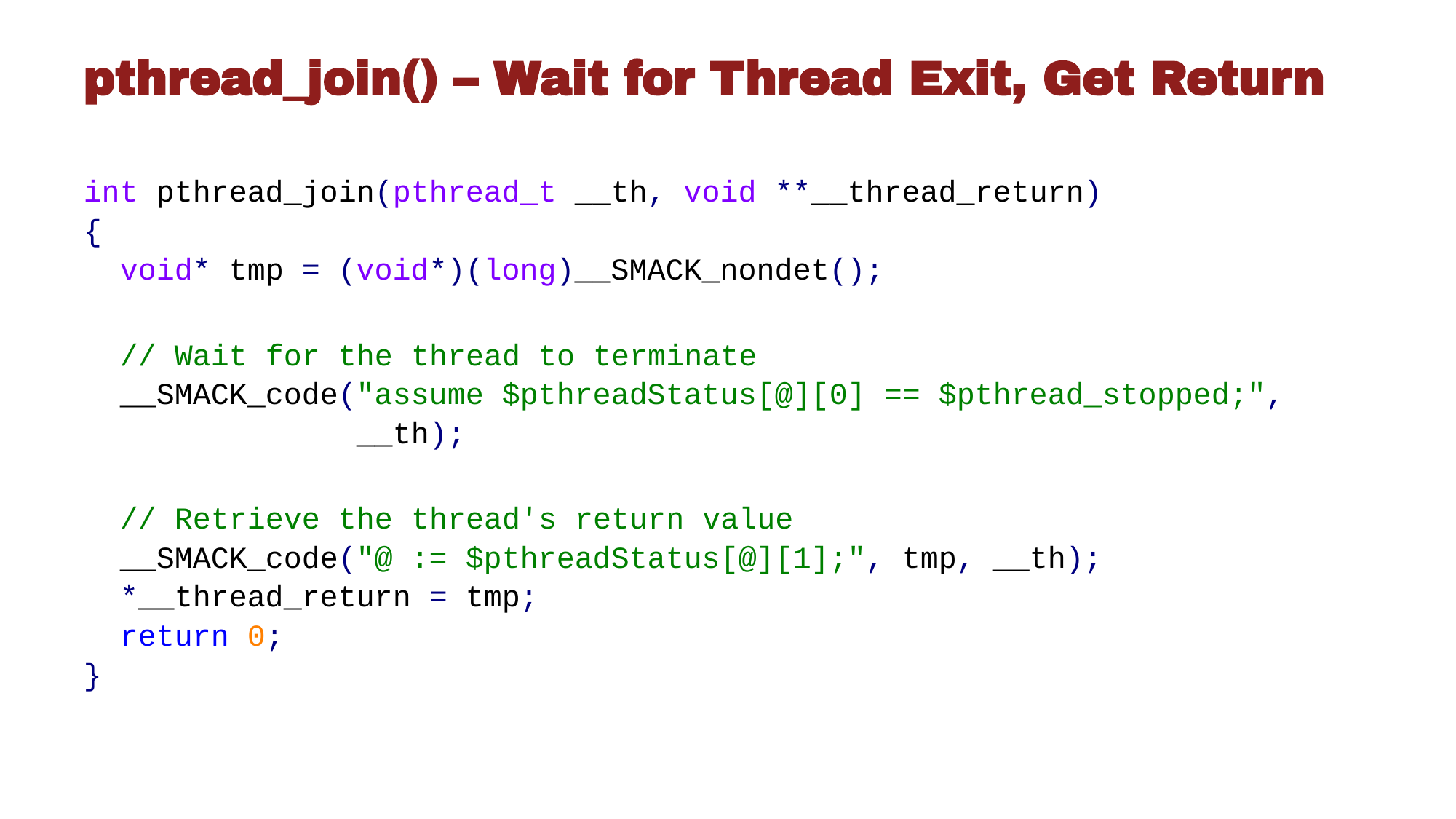

# pthread_join() – Wait for Thread Exit, Get Return

int pthread_join(pthread_t __th, void **__thread_return)
{
  void* tmp = (void*)(long)__SMACK_nondet();

  // Wait for the thread to terminate
  __SMACK_code("assume $pthreadStatus[@][0] == $pthread_stopped;",
               __th);

  // Retrieve the thread's return value
  __SMACK_code("@ := $pthreadStatus[@][1];", tmp, __th);
  *__thread_return = tmp;
  return 0;
}